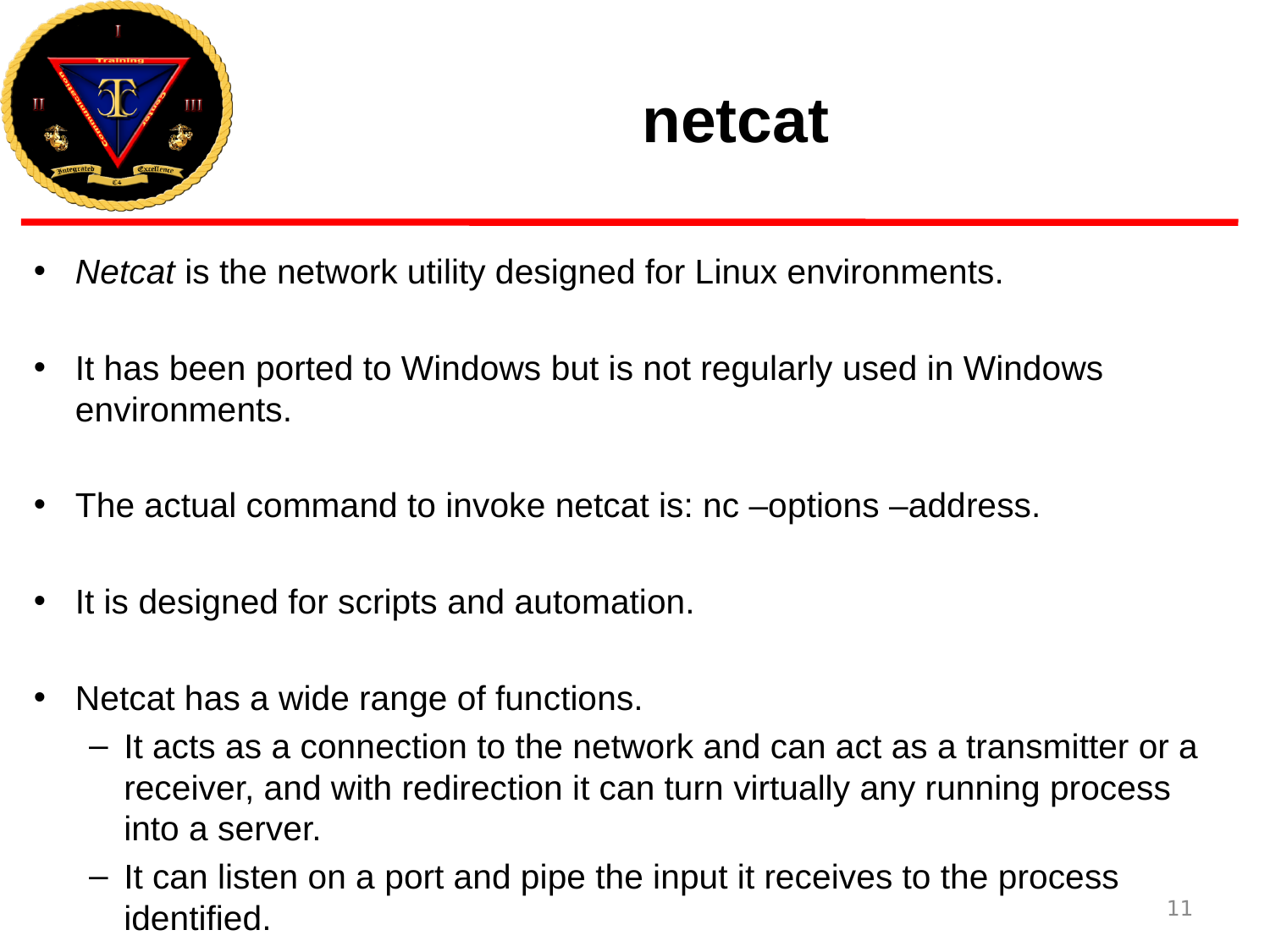

# netcat
Netcat is the network utility designed for Linux environments.

It has been ported to Windows but is not regularly used in Windows environments.

The actual command to invoke netcat is: nc –options –address.

It is designed for scripts and automation.

Netcat has a wide range of functions.
It acts as a connection to the network and can act as a transmitter or a receiver, and with redirection it can turn virtually any running process into a server.
It can listen on a port and pipe the input it receives to the process identified.
11